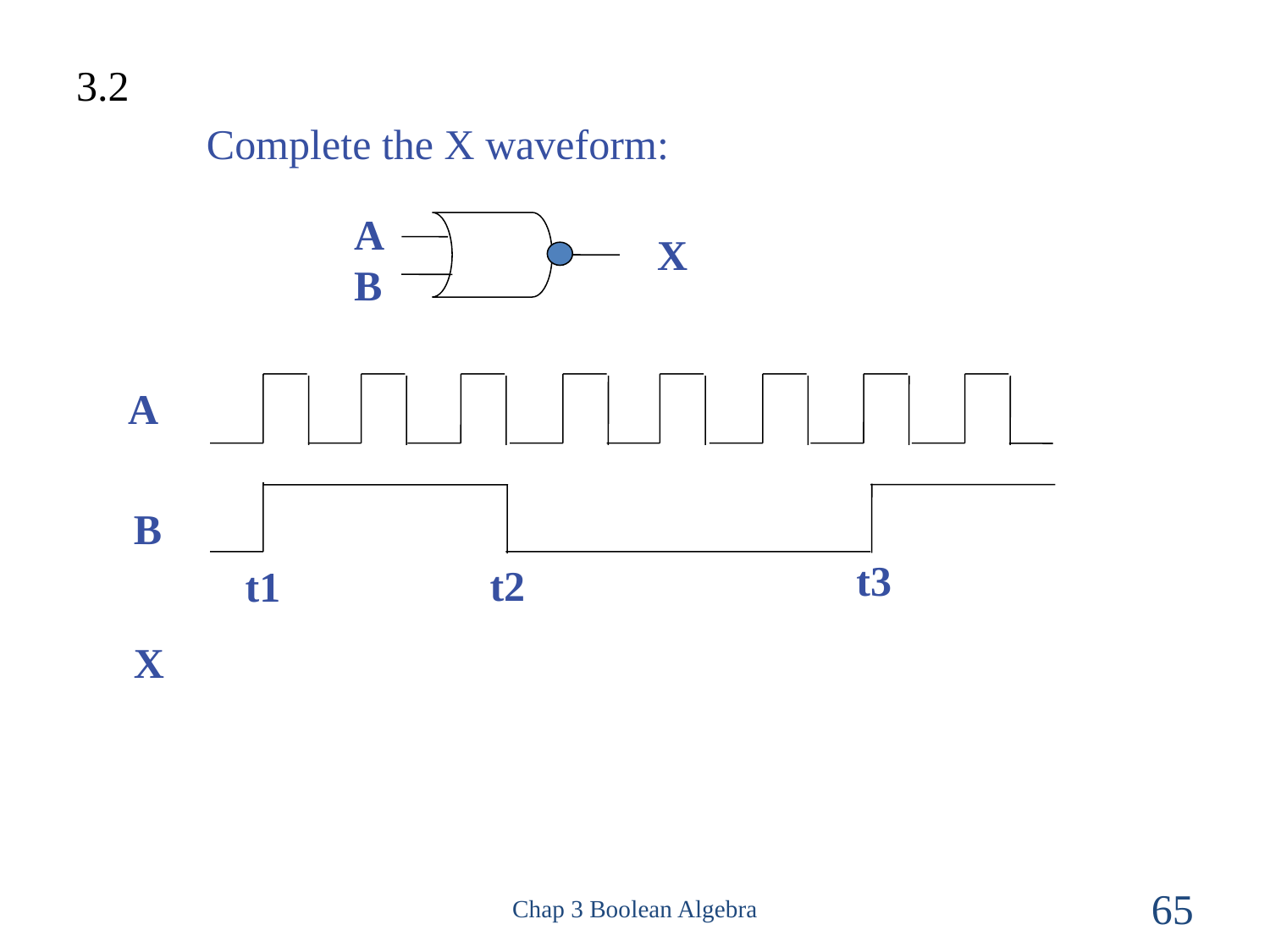

3.2
Complete the X waveform:
A
B

X

A

B
t3
t2
t1
X
Chap 3 Boolean Algebra
65